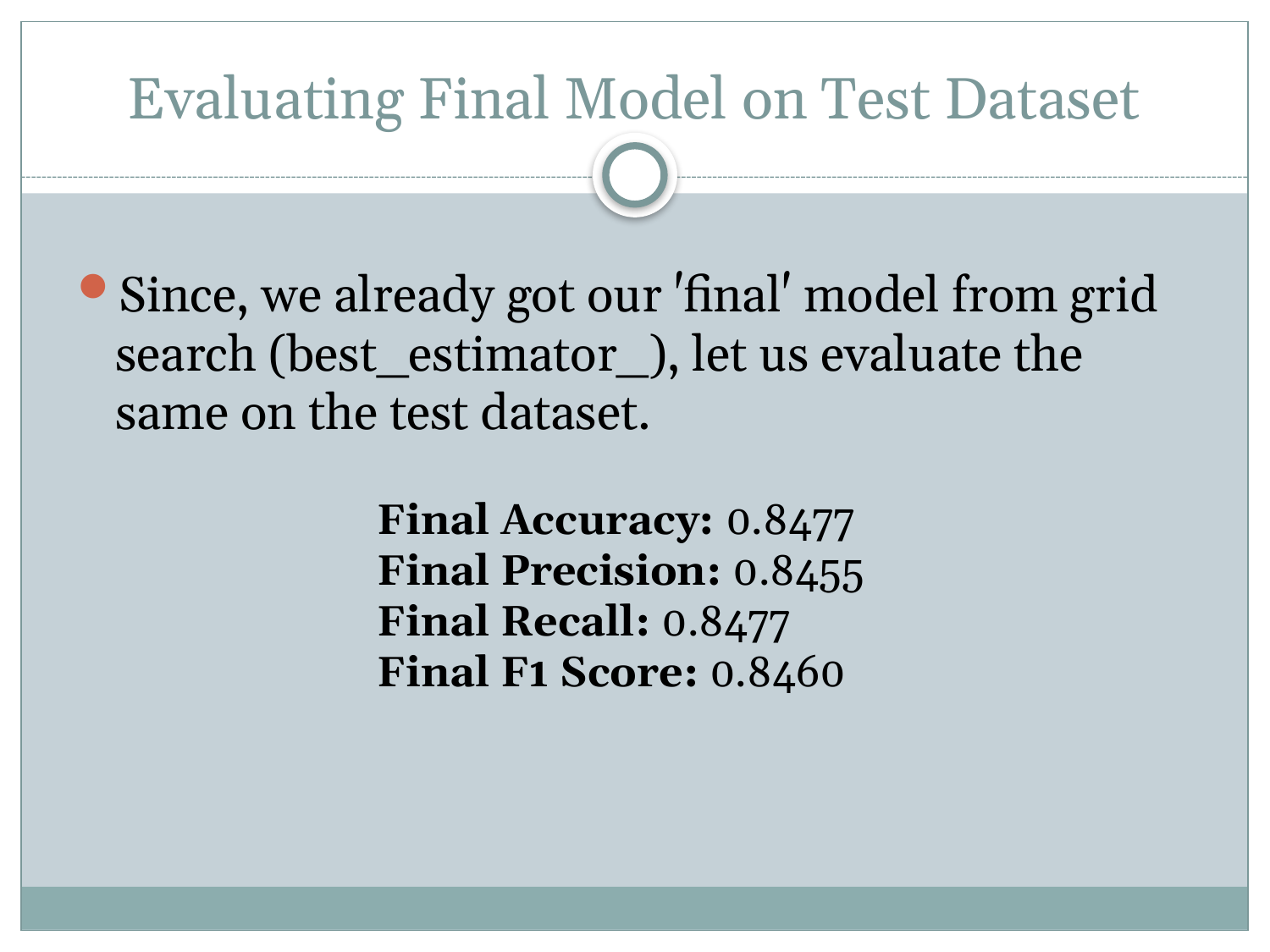

# Evaluating Final Model on Test Dataset
Since, we already got our 'final' model from grid search (best_estimator_), let us evaluate the same on the test dataset.

Final Accuracy: 0.8477
Final Precision: 0.8455
Final Recall: 0.8477
Final F1 Score: 0.8460